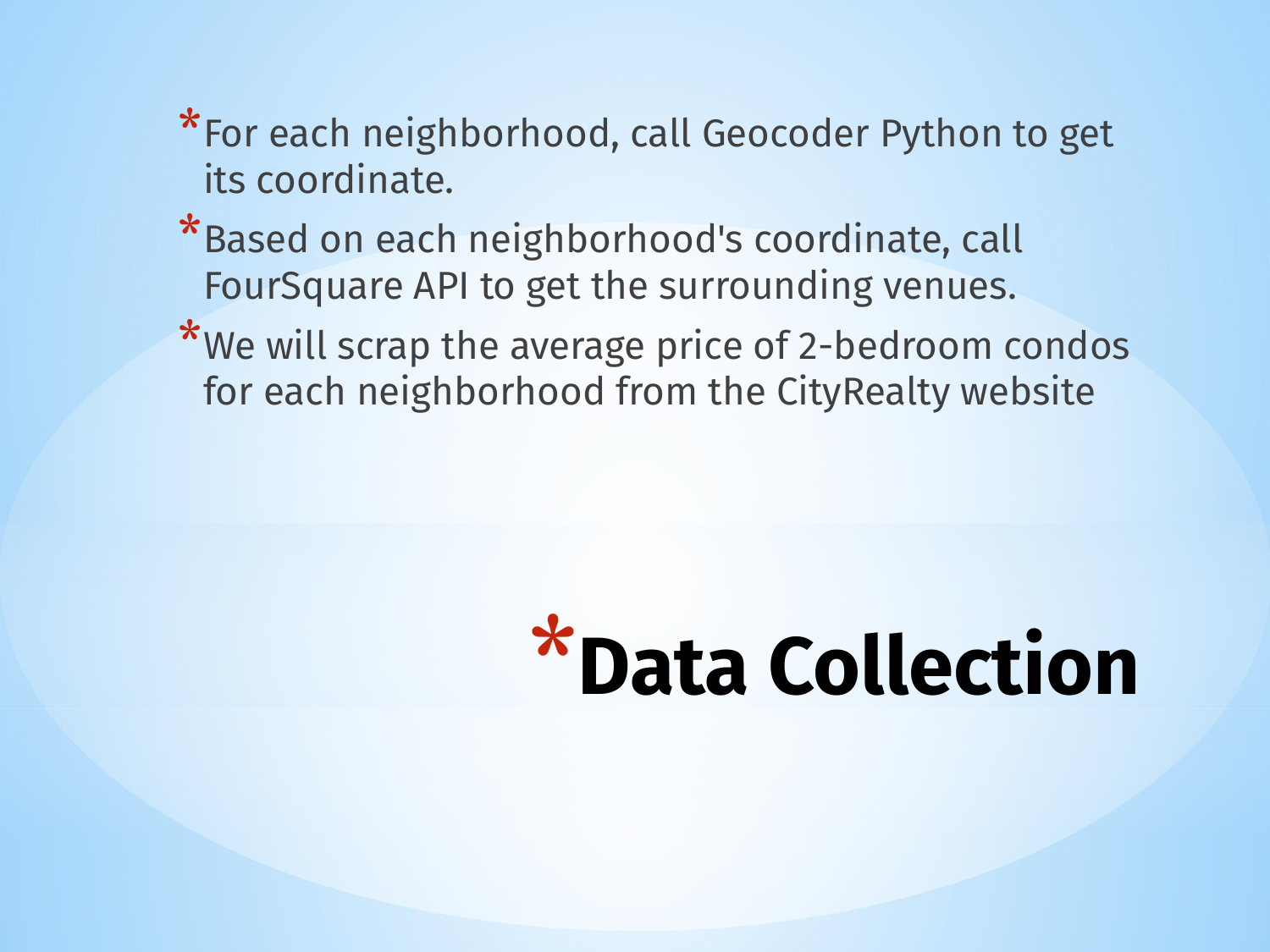

For each neighborhood, call Geocoder Python to get its coordinate.
Based on each neighborhood's coordinate, call FourSquare API to get the surrounding venues.
We will scrap the average price of 2-bedroom condos for each neighborhood from the CityRealty website
# Data Collection